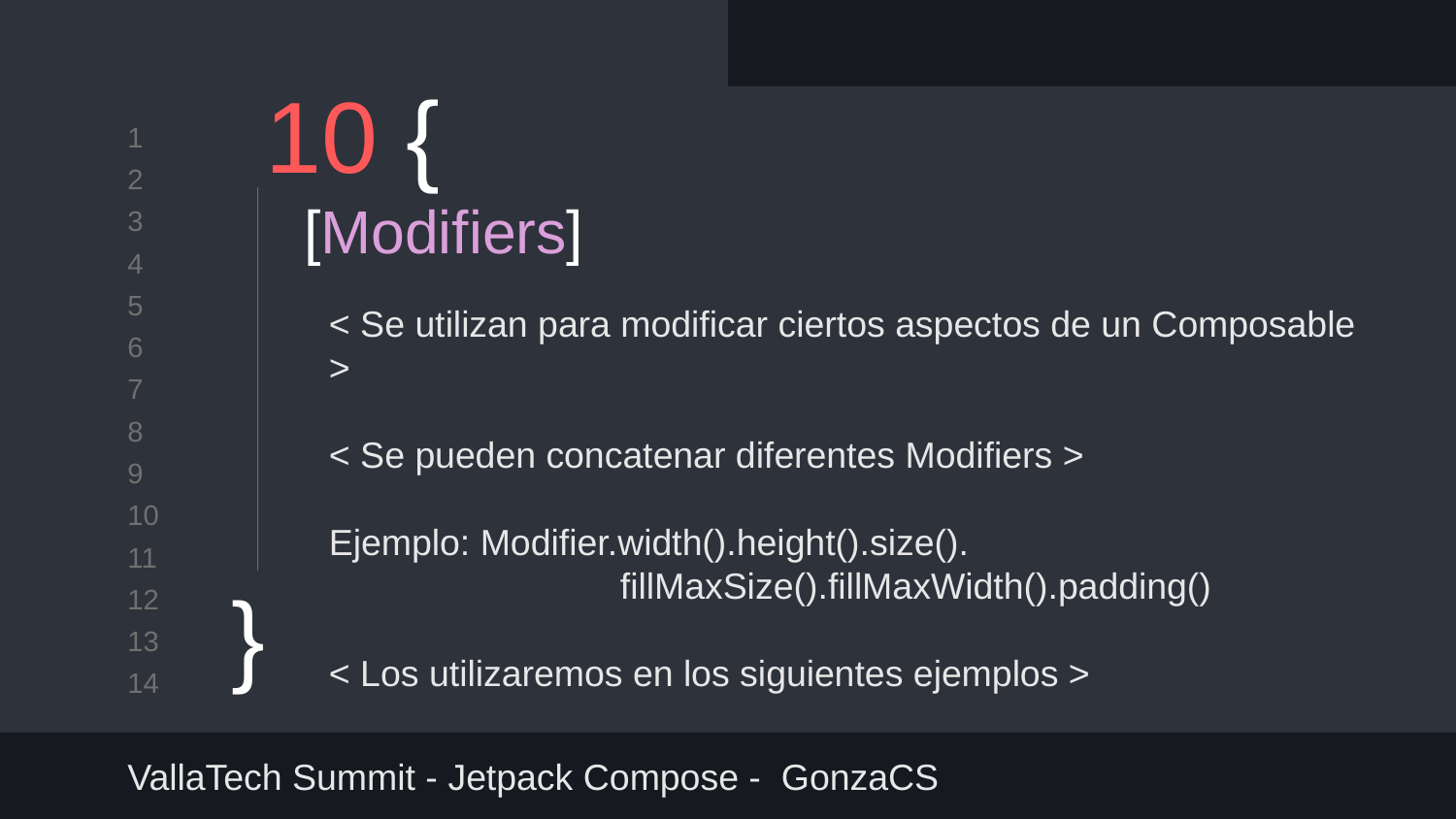

# 10 {
[Modifiers]
< Se utilizan para modificar ciertos aspectos de un Composable >

< Se pueden concatenar diferentes Modifiers >

Ejemplo: Modifier.width().height().size().
		fillMaxSize().fillMaxWidth().padding()

< Los utilizaremos en los siguientes ejemplos >
}
VallaTech Summit - Jetpack Compose -  GonzaCS